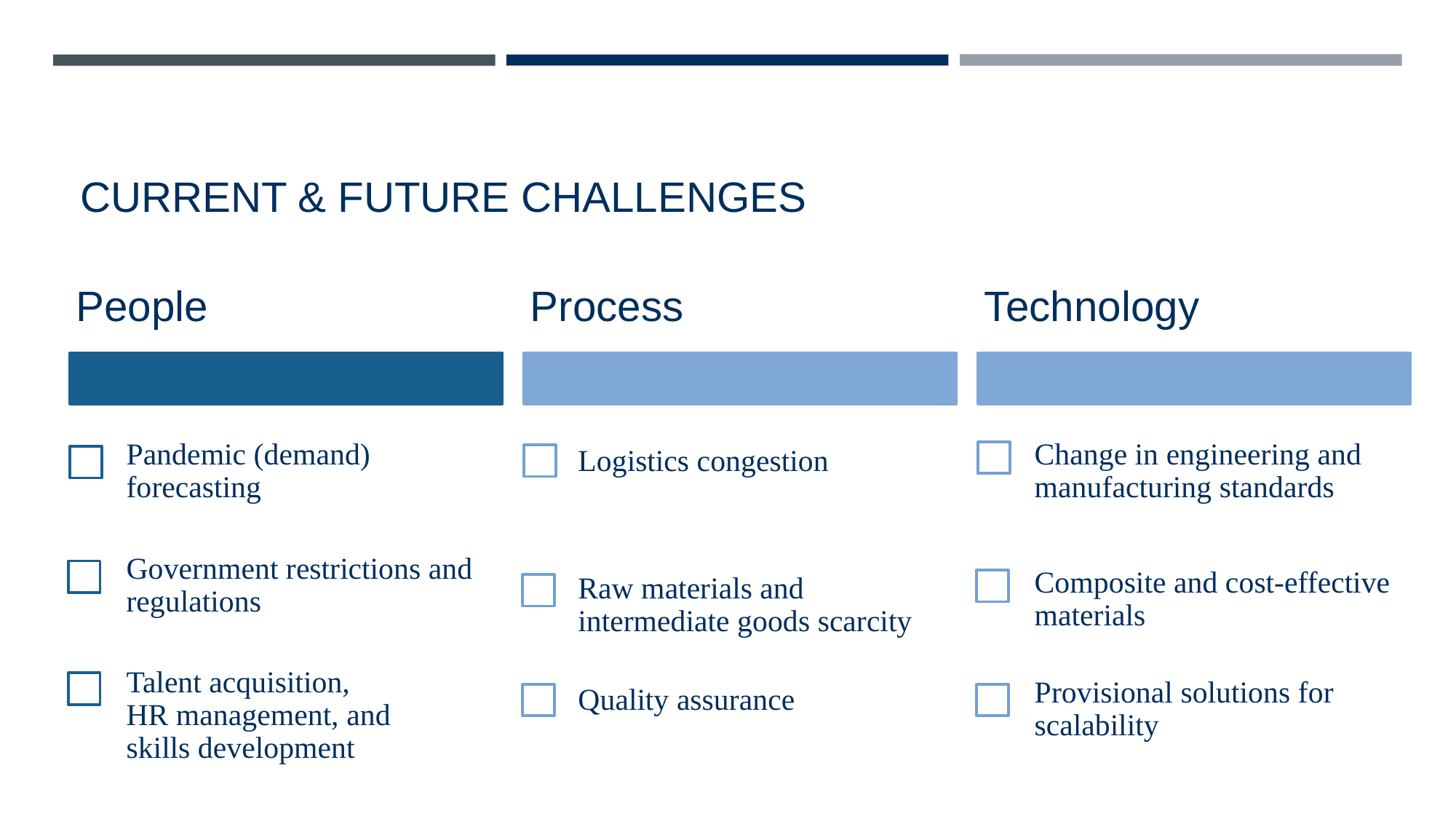

# CURRENT & FUTURE CHALLENGES

People

Process

Technology

Logistics congestion

Pandemic (demand) forecasting
Change in engineering and manufacturing standards

Government restrictions and regulations

Composite and cost-effective materials
Raw materials and intermediate goods scarcity

Quality assurance
Talent acquisition,
HR management, and
skills development
Provisional solutions for scalability